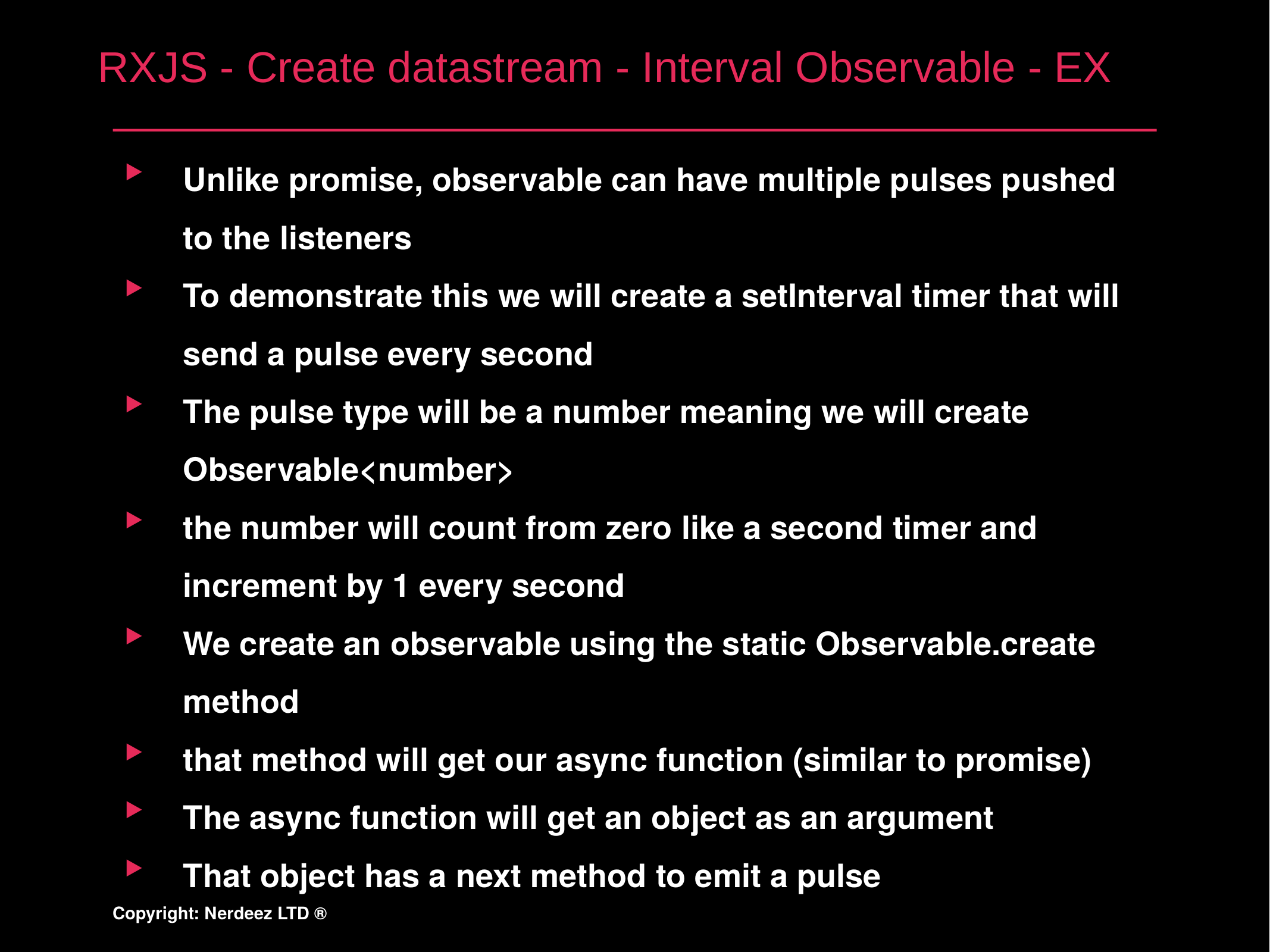

# RXJS - Create datastream - Interval Observable - EX

Unlike promise, observable can have multiple pulses pushed to the listeners
To demonstrate this we will create a setInterval timer that will send a pulse every second
The pulse type will be a number meaning we will create Observable<number>
the number will count from zero like a second timer and increment by 1 every second
We create an observable using the static Observable.create method
that method will get our async function (similar to promise)
The async function will get an object as an argument
That object has a next method to emit a pulse

Copyright: Nerdeez LTD ®